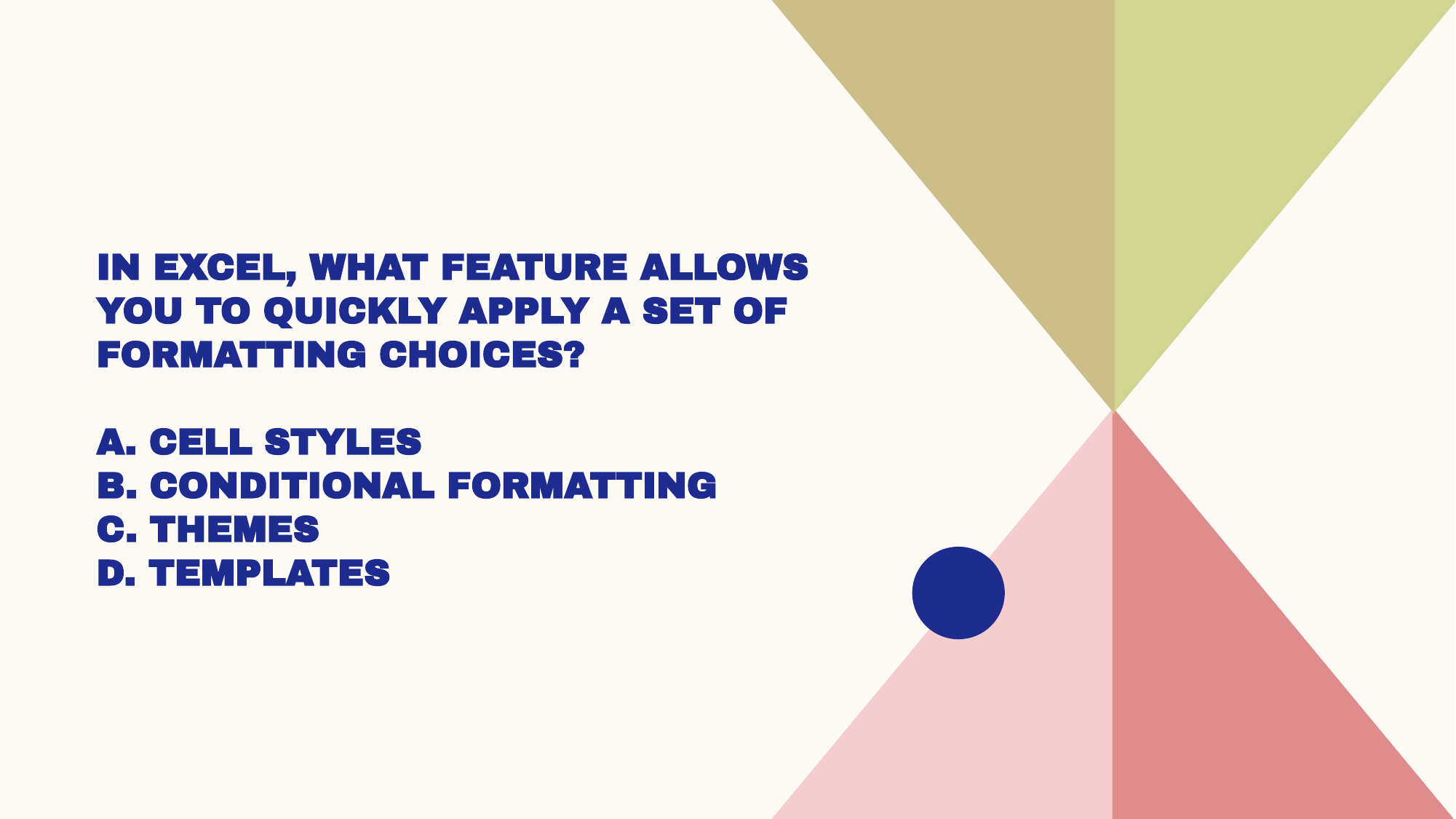

# In Excel, what feature allows you to quickly apply a set of formatting choices? A. Cell Styles B. Conditional Formatting C. Themes D. Templates